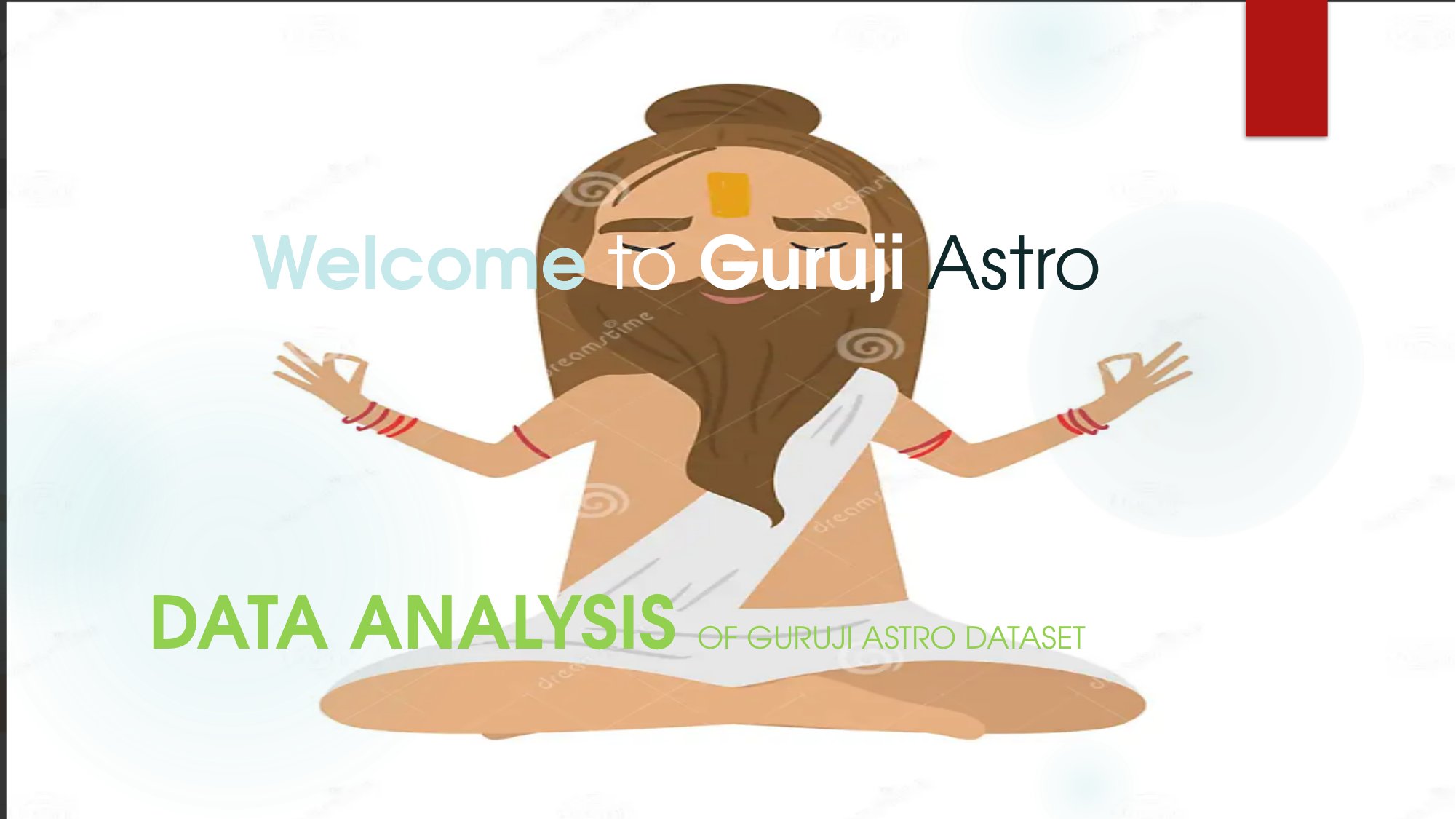

# Welcome to Guruji Astro
Data analysis of guruji Astro Dataset